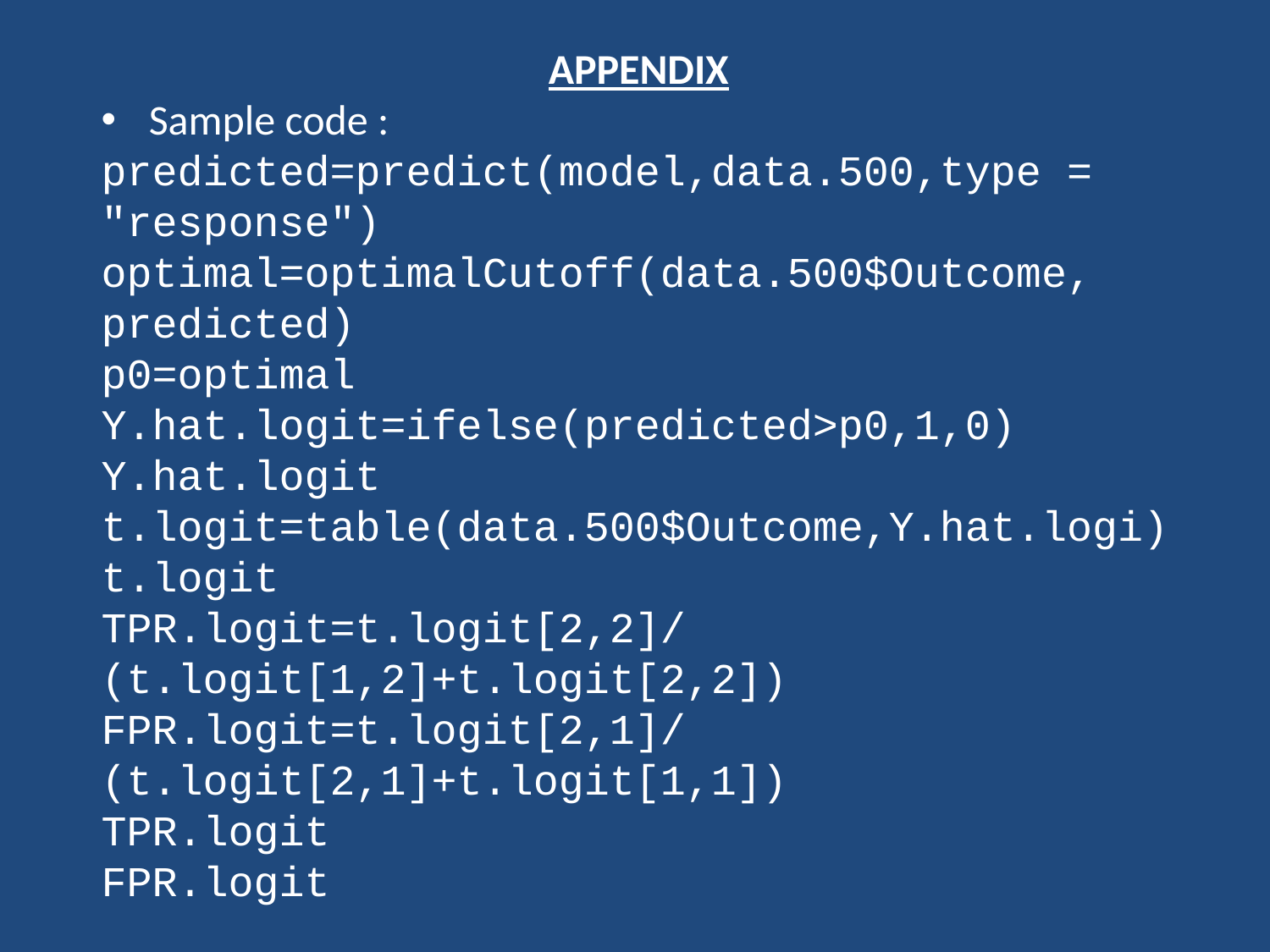

APPENDIX
Sample code :
predicted=predict(model,data.500,type = "response")
optimal=optimalCutoff(data.500$Outcome, predicted)
p0=optimal
Y.hat.logit=ifelse(predicted>p0,1,0)
Y.hat.logit
t.logit=table(data.500$Outcome,Y.hat.logi)
t.logit
TPR.logit=t.logit[2,2]/(t.logit[1,2]+t.logit[2,2])
FPR.logit=t.logit[2,1]/(t.logit[2,1]+t.logit[1,1])
TPR.logit
FPR.logit